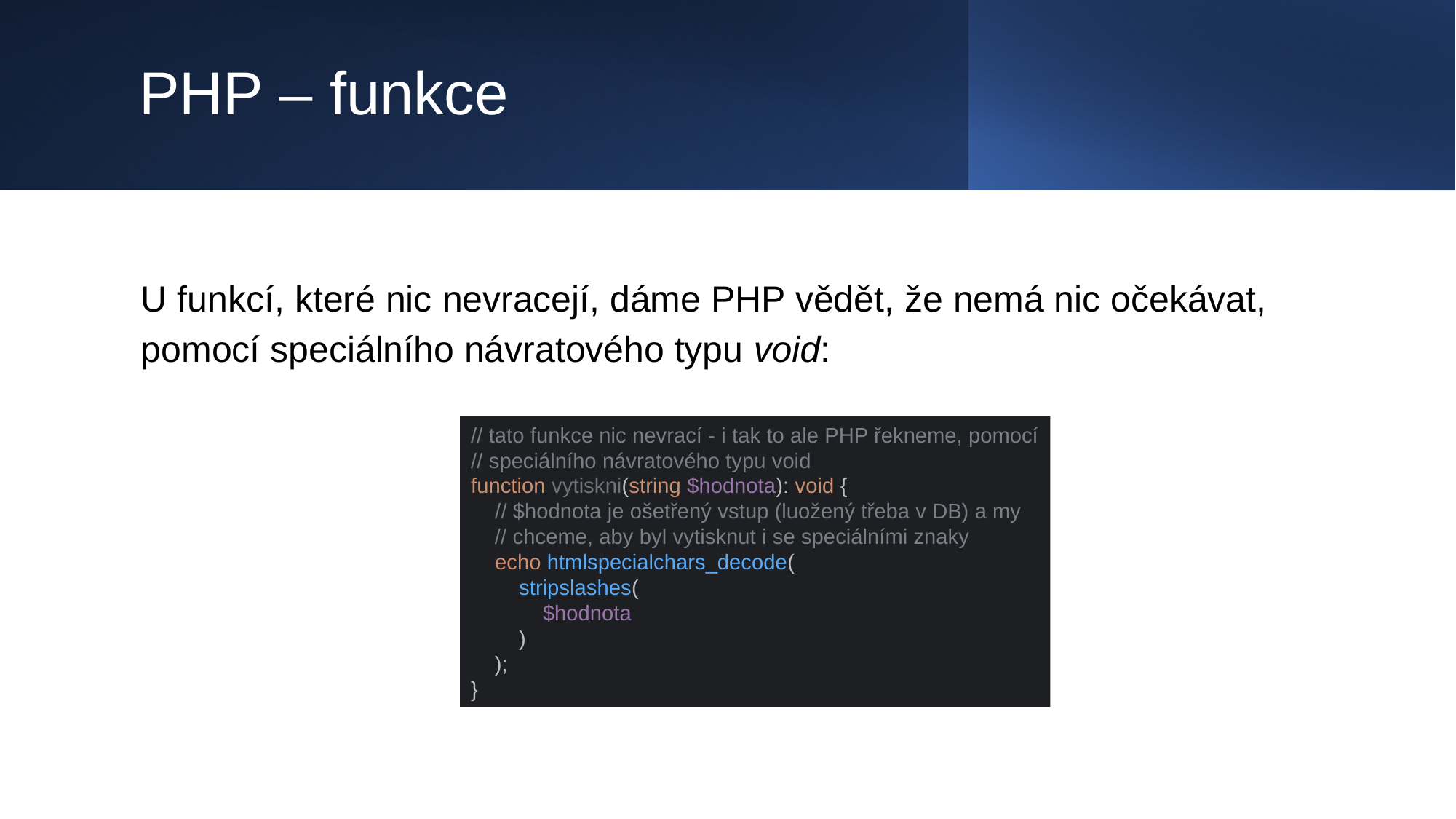

# PHP – funkce
U funkcí, které nic nevracejí, dáme PHP vědět, že nemá nic očekávat, pomocí speciálního návratového typu void:
// tato funkce nic nevrací - i tak to ale PHP řekneme, pomocí
// speciálního návratového typu void
function vytiskni(string $hodnota): void {
    // $hodnota je ošetřený vstup (luožený třeba v DB) a my
    // chceme, aby byl vytisknut i se speciálními znaky
    echo htmlspecialchars_decode(
        stripslashes(
            $hodnota
        )
    );
}